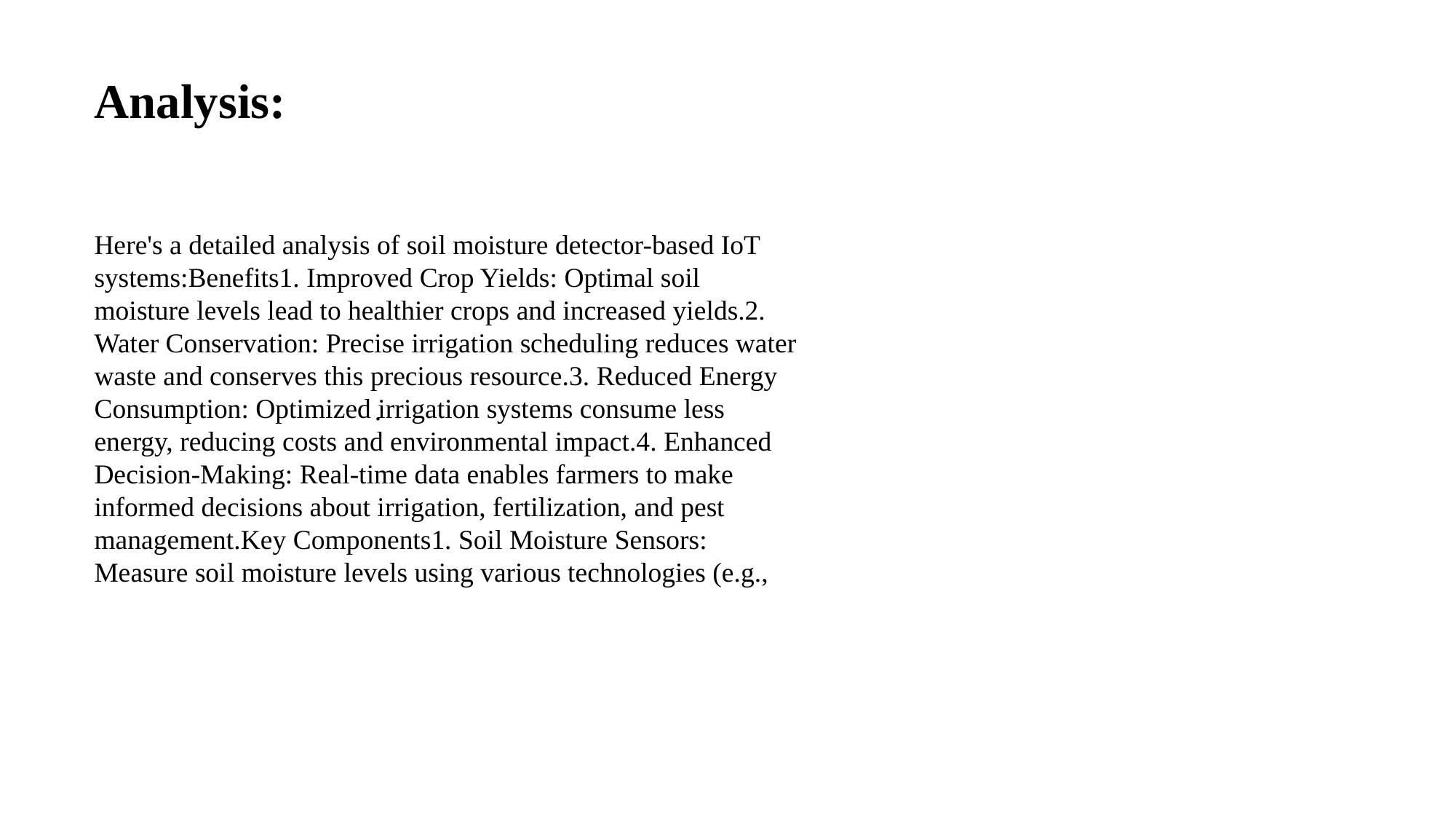

Analysis:
Here's a detailed analysis of soil moisture detector-based IoT systems:Benefits1. Improved Crop Yields: Optimal soil moisture levels lead to healthier crops and increased yields.2. Water Conservation: Precise irrigation scheduling reduces water waste and conserves this precious resource.3. Reduced Energy Consumption: Optimized irrigation systems consume less energy, reducing costs and environmental impact.4. Enhanced Decision-Making: Real-time data enables farmers to make informed decisions about irrigation, fertilization, and pest management.Key Components1. Soil Moisture Sensors: Measure soil moisture levels using various technologies (e.g.,
.